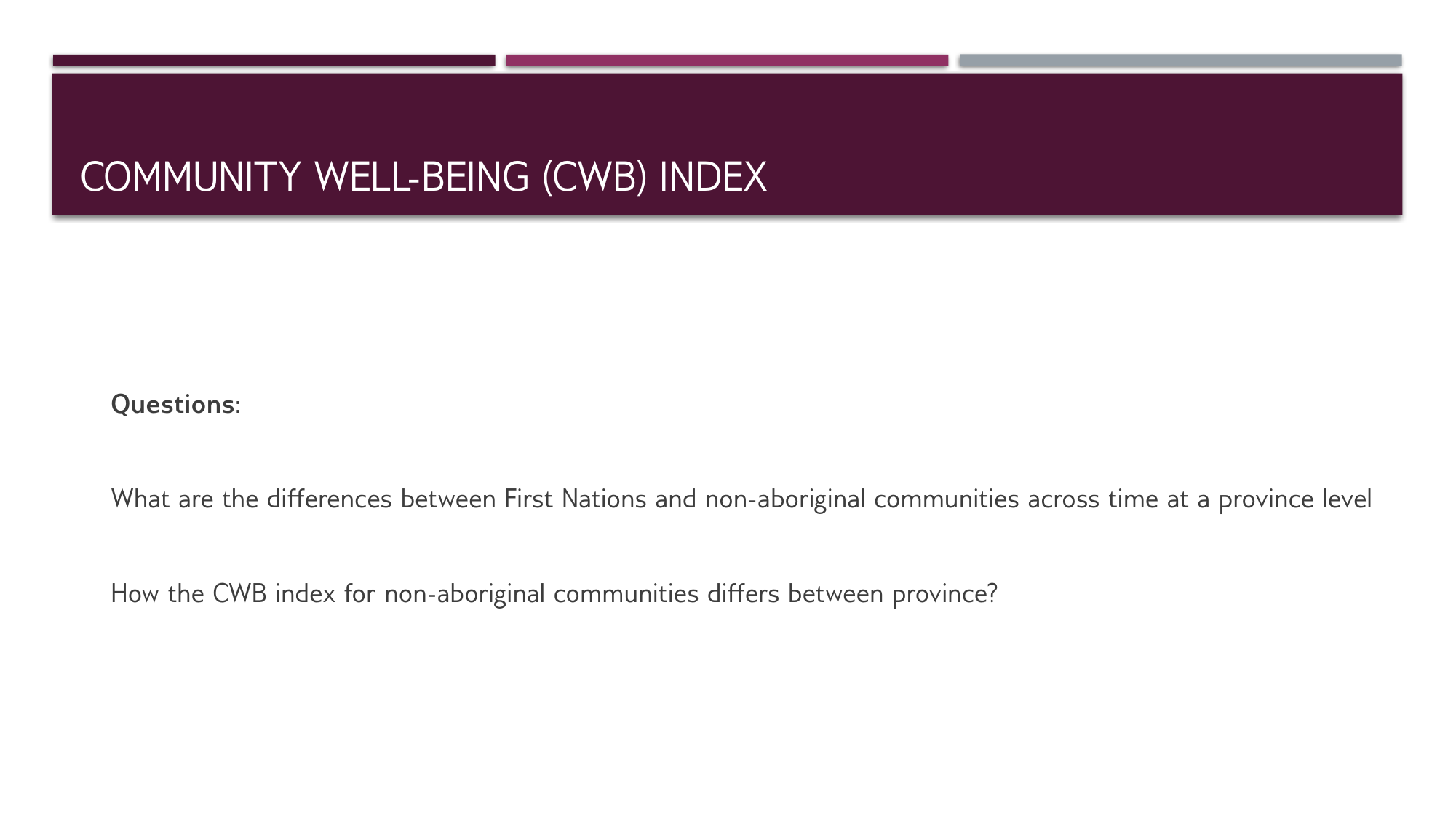

# Community Well-Being (CWB) Index
Questions:

What are the differences between First Nations and non-aboriginal communities across time at a province level

How the CWB index for non-aboriginal communities differs between province?